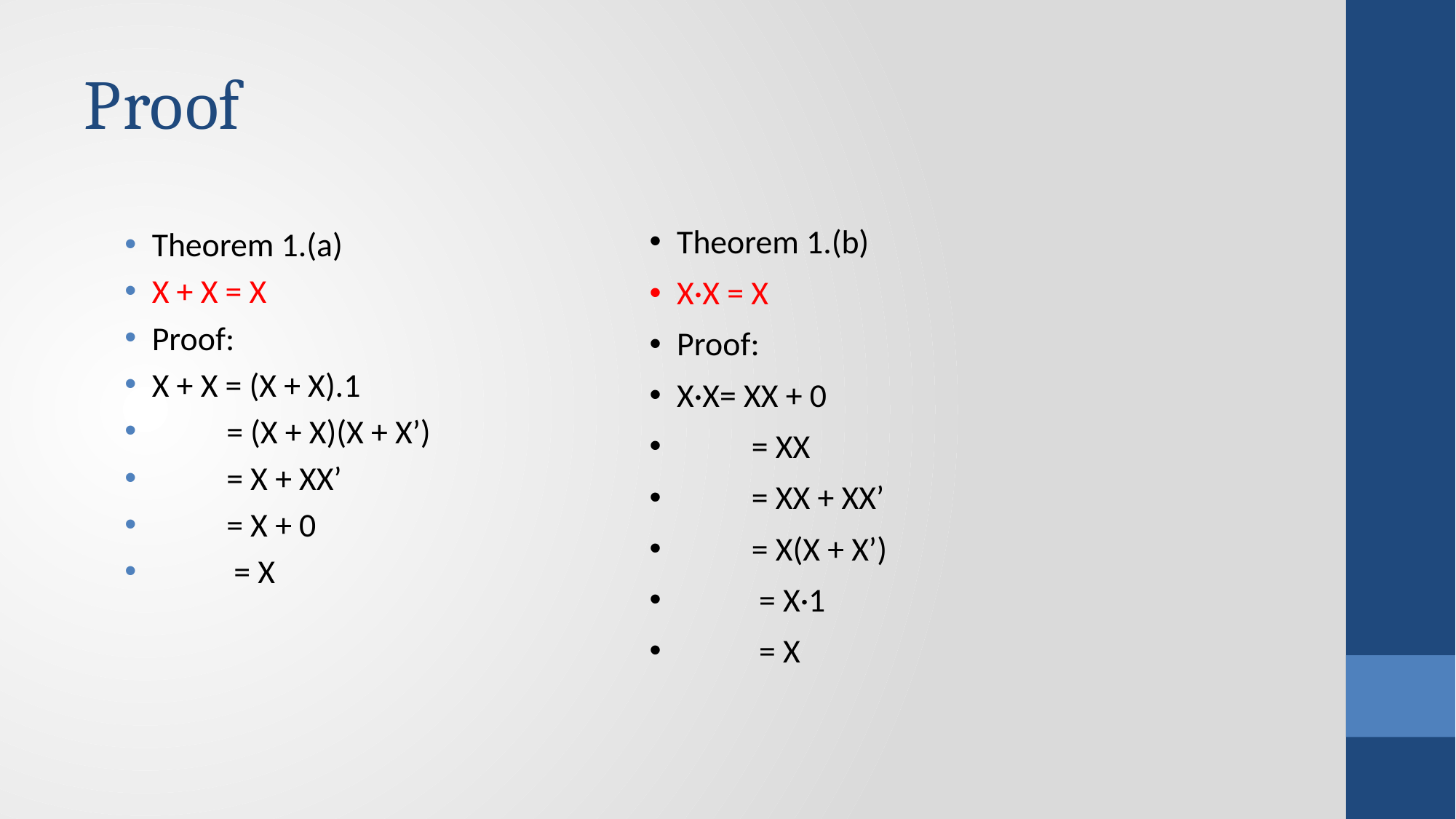

# Proof
Theorem 1.(a)
X + X = X
Proof:
X + X = (X + X).1
          = (X + X)(X + X’)
          = X + XX’
          = X + 0
           = X

Theorem 1.(b)
X·X = X
Proof:
X·X= XX + 0
          = XX
          = XX + XX’
          = X(X + X’)
           = X·1
           = X